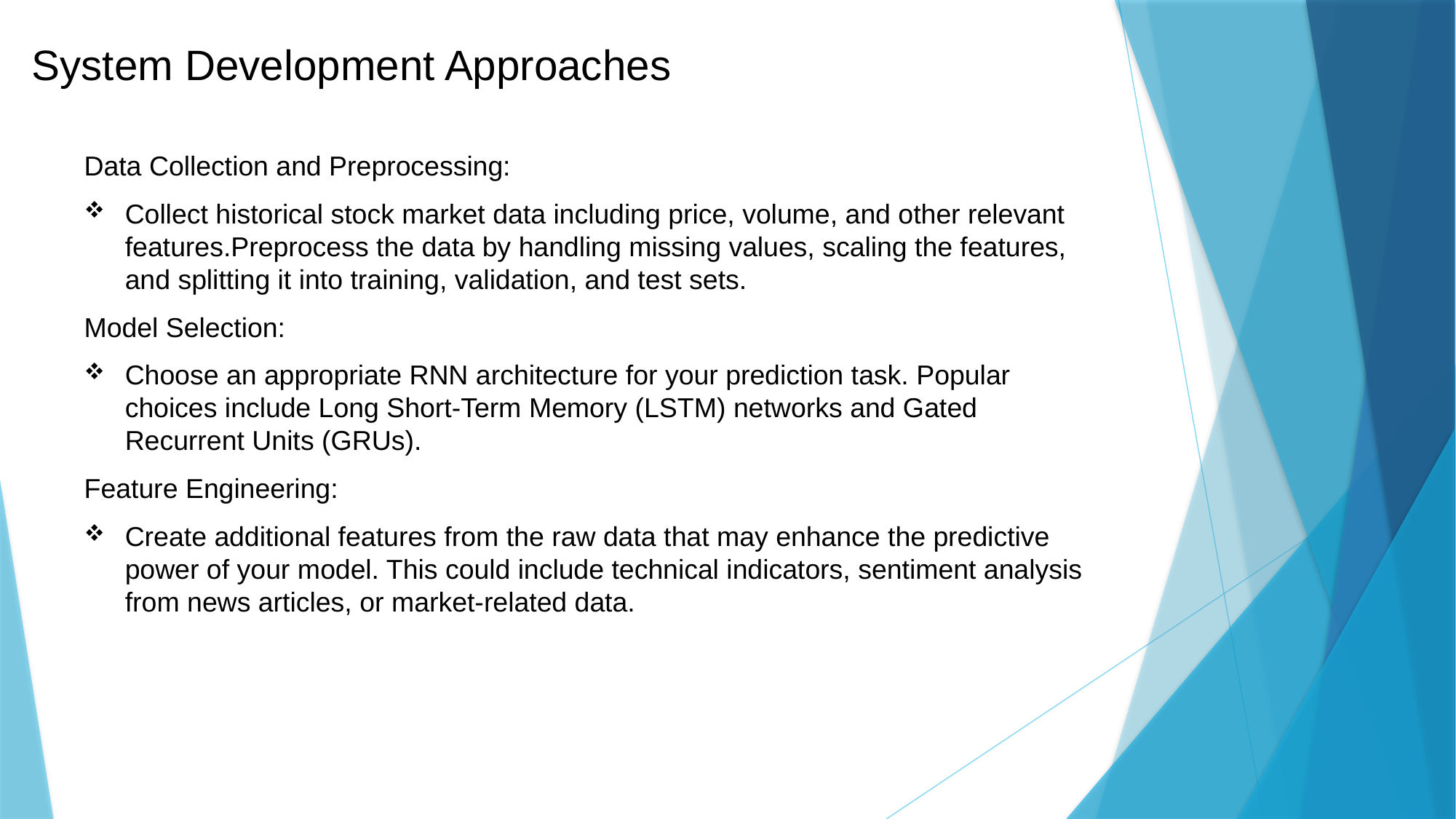

# System Development Approaches
Data Collection and Preprocessing:
Collect historical stock market data including price, volume, and other relevant features.Preprocess the data by handling missing values, scaling the features, and splitting it into training, validation, and test sets.
Model Selection:
Choose an appropriate RNN architecture for your prediction task. Popular choices include Long Short-Term Memory (LSTM) networks and Gated Recurrent Units (GRUs).
Feature Engineering:
Create additional features from the raw data that may enhance the predictive power of your model. This could include technical indicators, sentiment analysis from news articles, or market-related data.